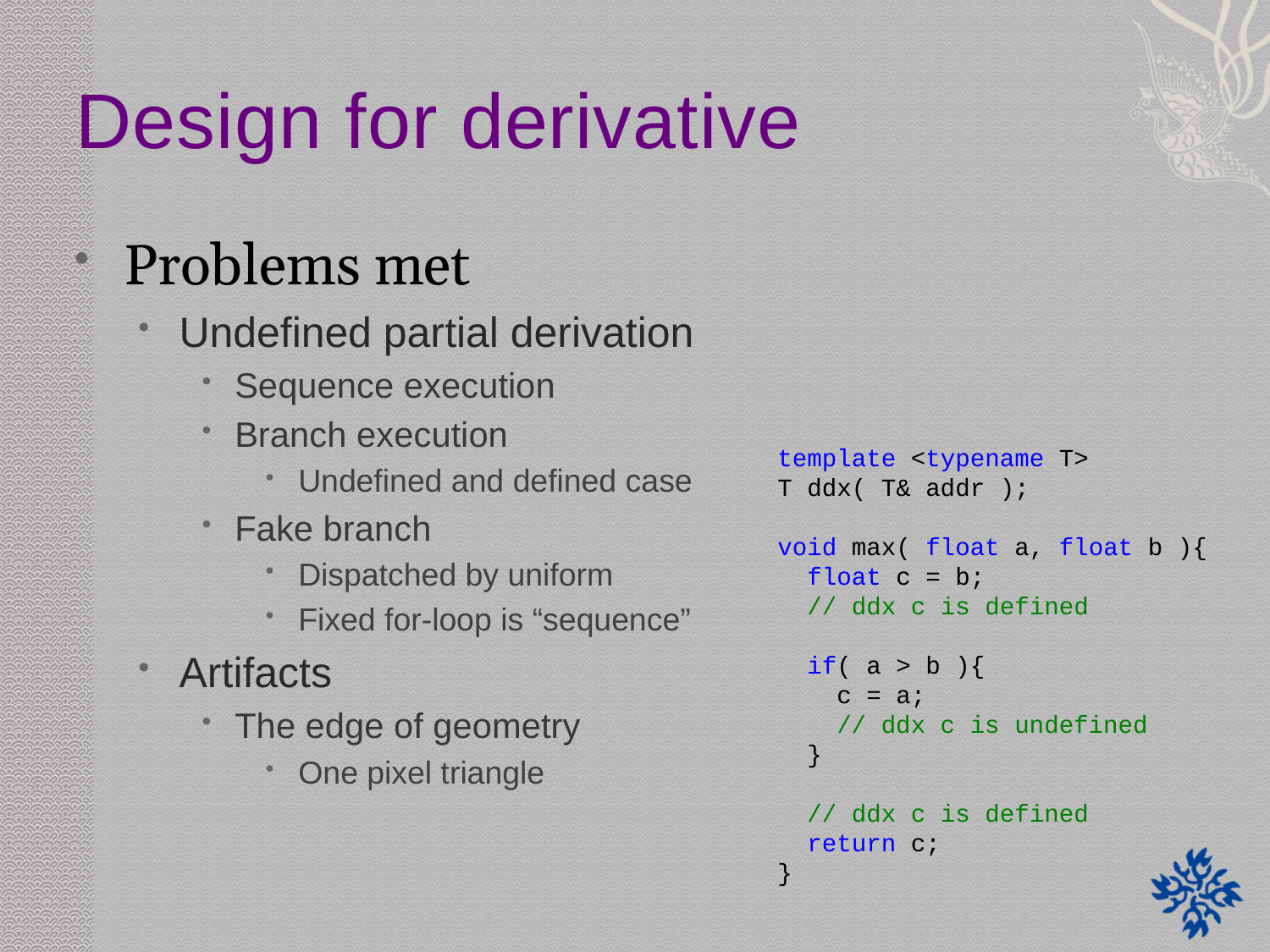

# Design for derivative
Problems met
Undefined partial derivation
Sequence execution
Branch execution
Undefined and defined case
Fake branch
Dispatched by uniform
Fixed for-loop is “sequence”
Artifacts
The edge of geometry
One pixel triangle

template <typename T>
T ddx( T& addr );

void max( float a, float b ){
  float c = b;
  // ddx c is defined

  if( a > b ){
    c = a;
    // ddx c is undefined
  }

  // ddx c is defined
  return c;
}